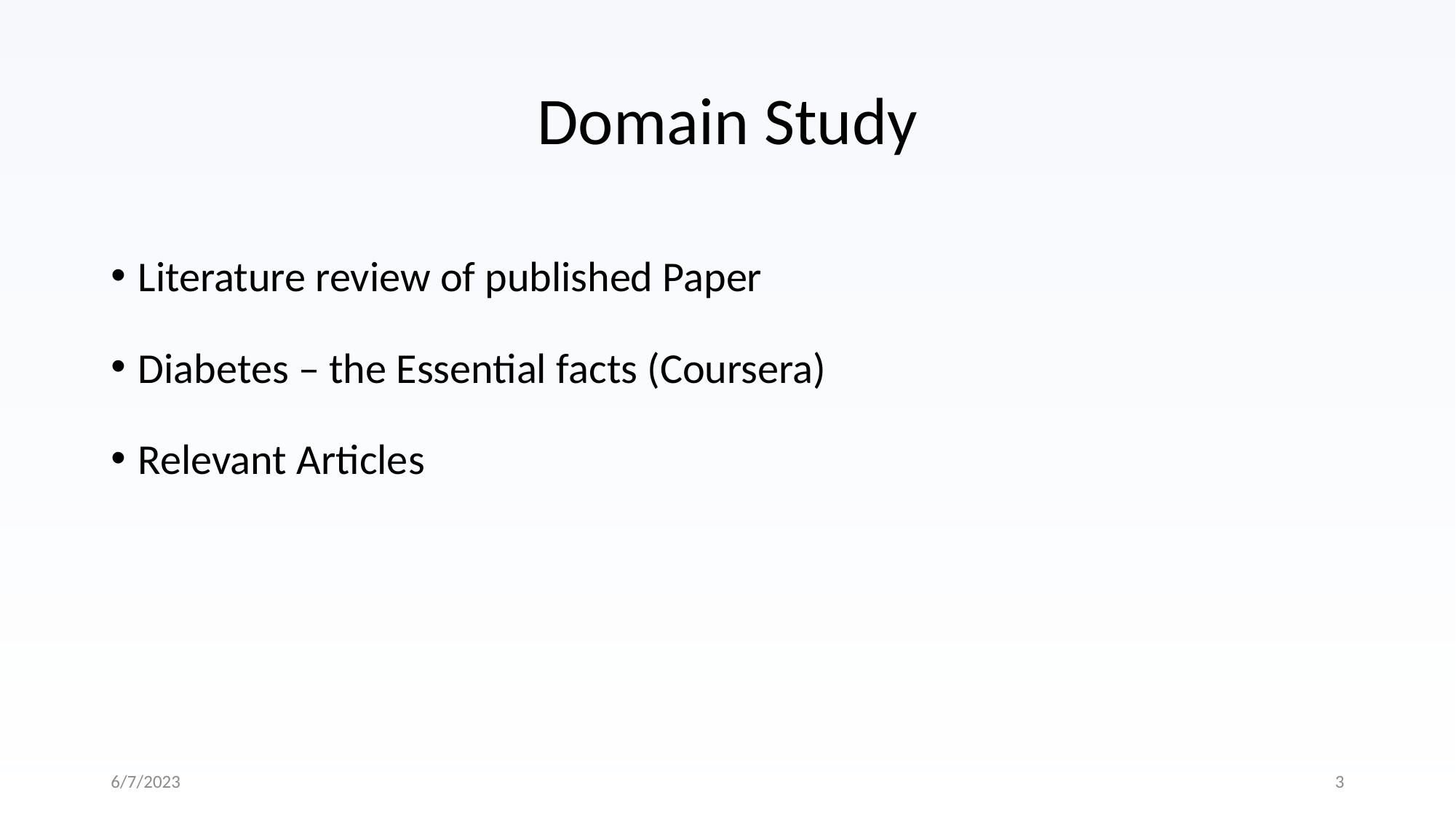

# Domain Study
Literature review of published Paper
Diabetes – the Essential facts (Coursera)
Relevant Articles

6/7/2023
3